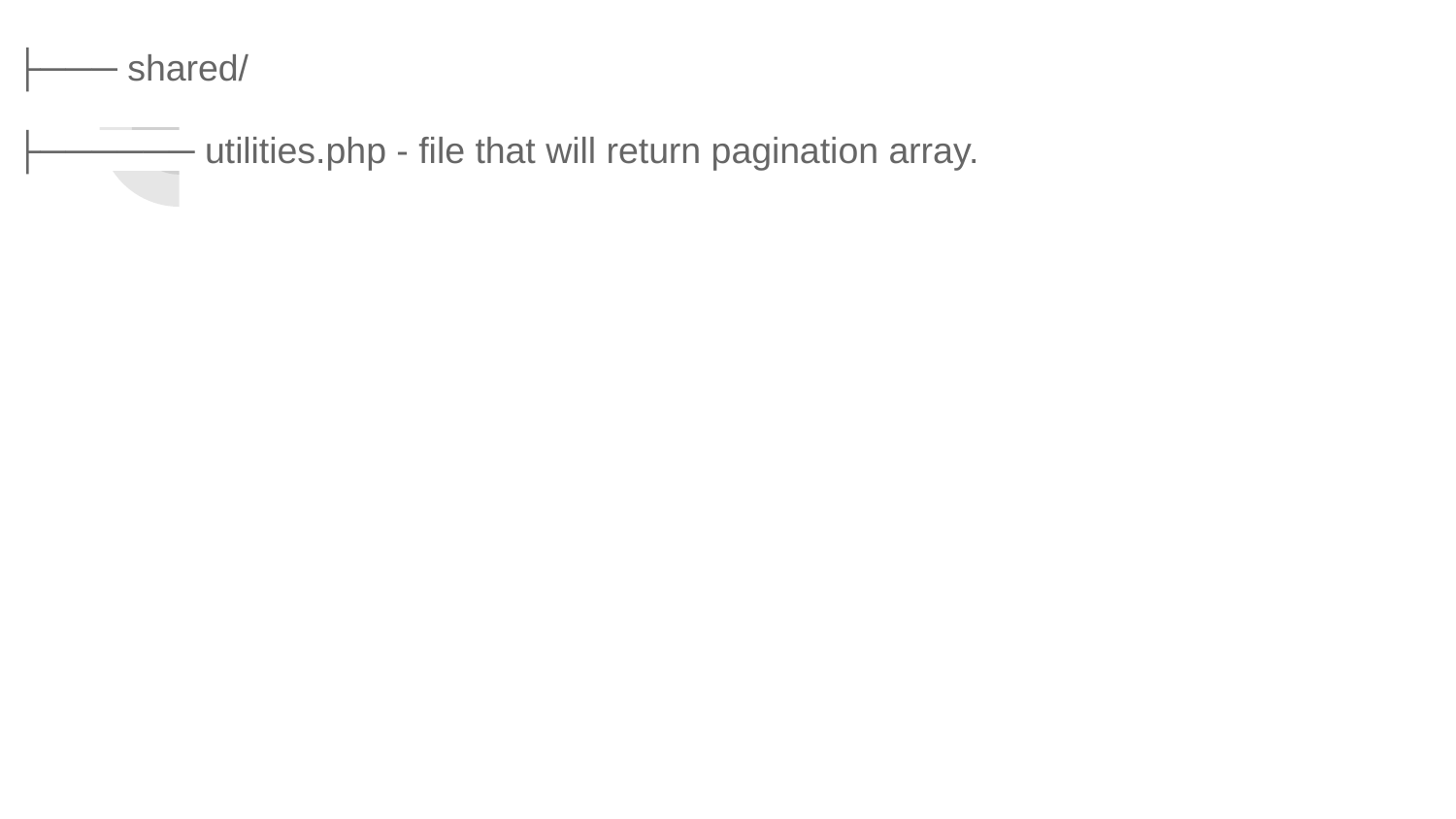

├─── shared/
├────── utilities.php - file that will return pagination array.